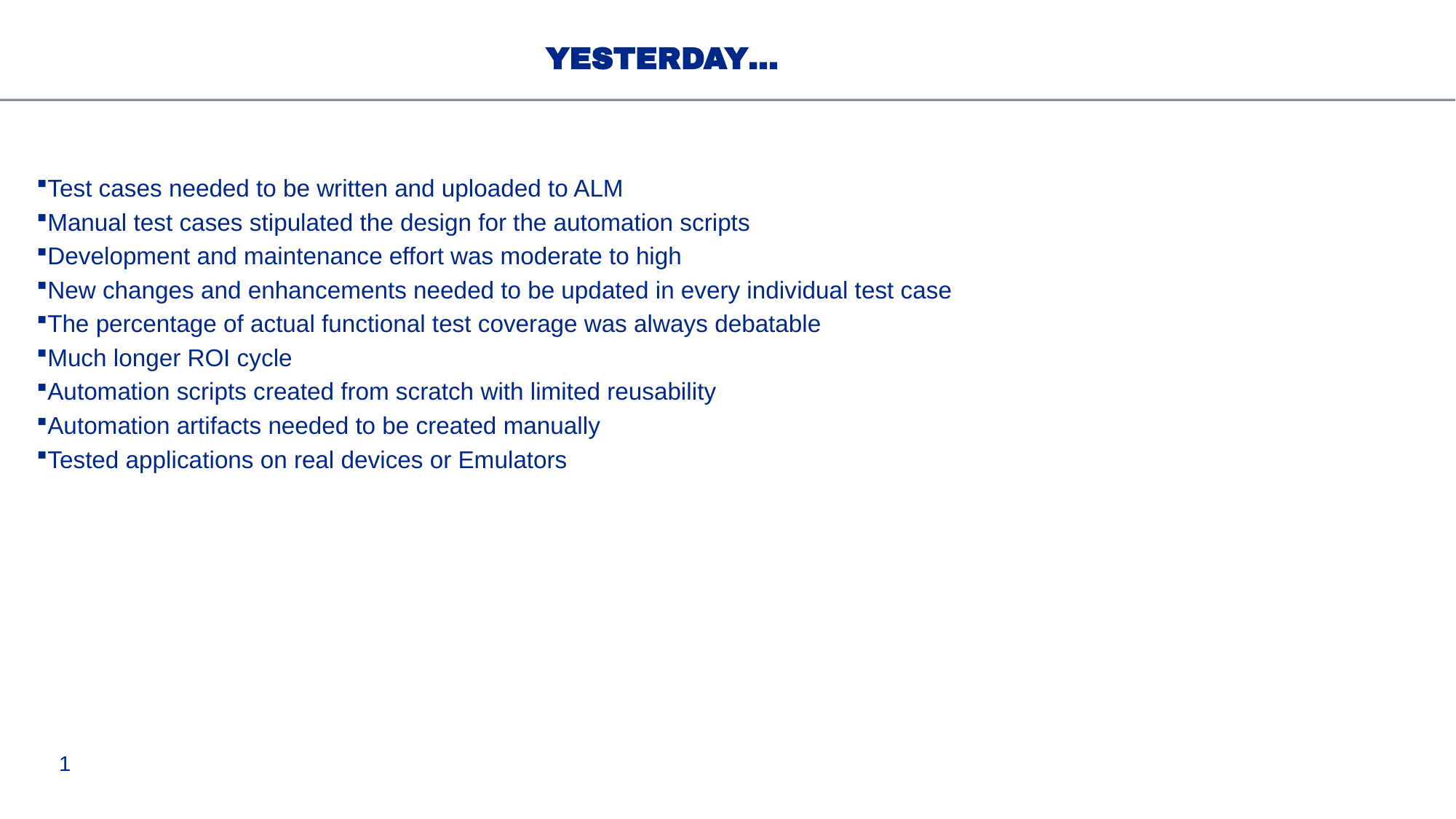

# Yesterday…
Test cases needed to be written and uploaded to ALM
Manual test cases stipulated the design for the automation scripts
Development and maintenance effort was moderate to high
New changes and enhancements needed to be updated in every individual test case
The percentage of actual functional test coverage was always debatable
Much longer ROI cycle
Automation scripts created from scratch with limited reusability
Automation artifacts needed to be created manually
Tested applications on real devices or Emulators